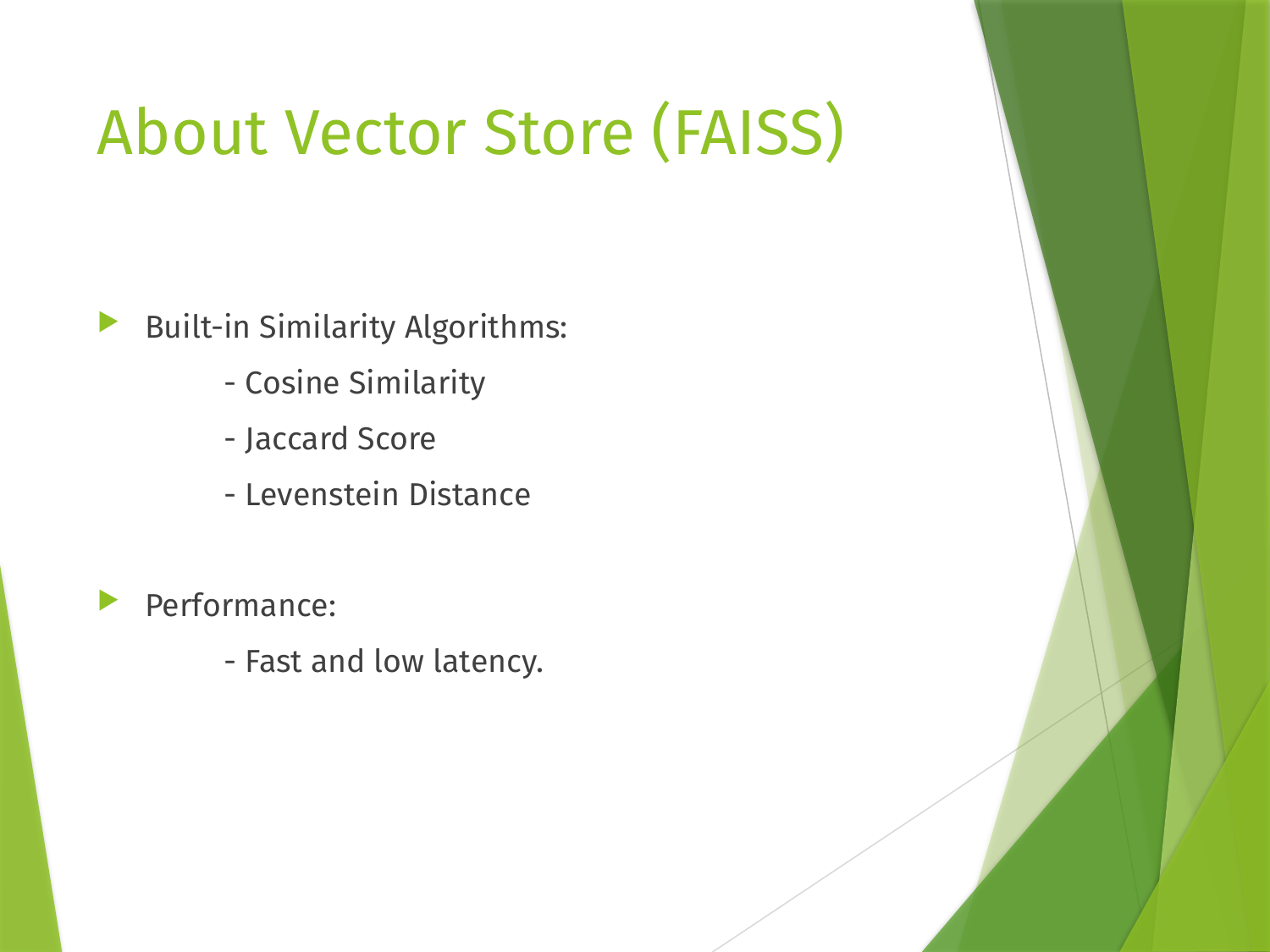

# About Vector Store (FAISS)
Built-in Similarity Algorithms:
	- Cosine Similarity
	- Jaccard Score
	- Levenstein Distance

Performance:
	- Fast and low latency.